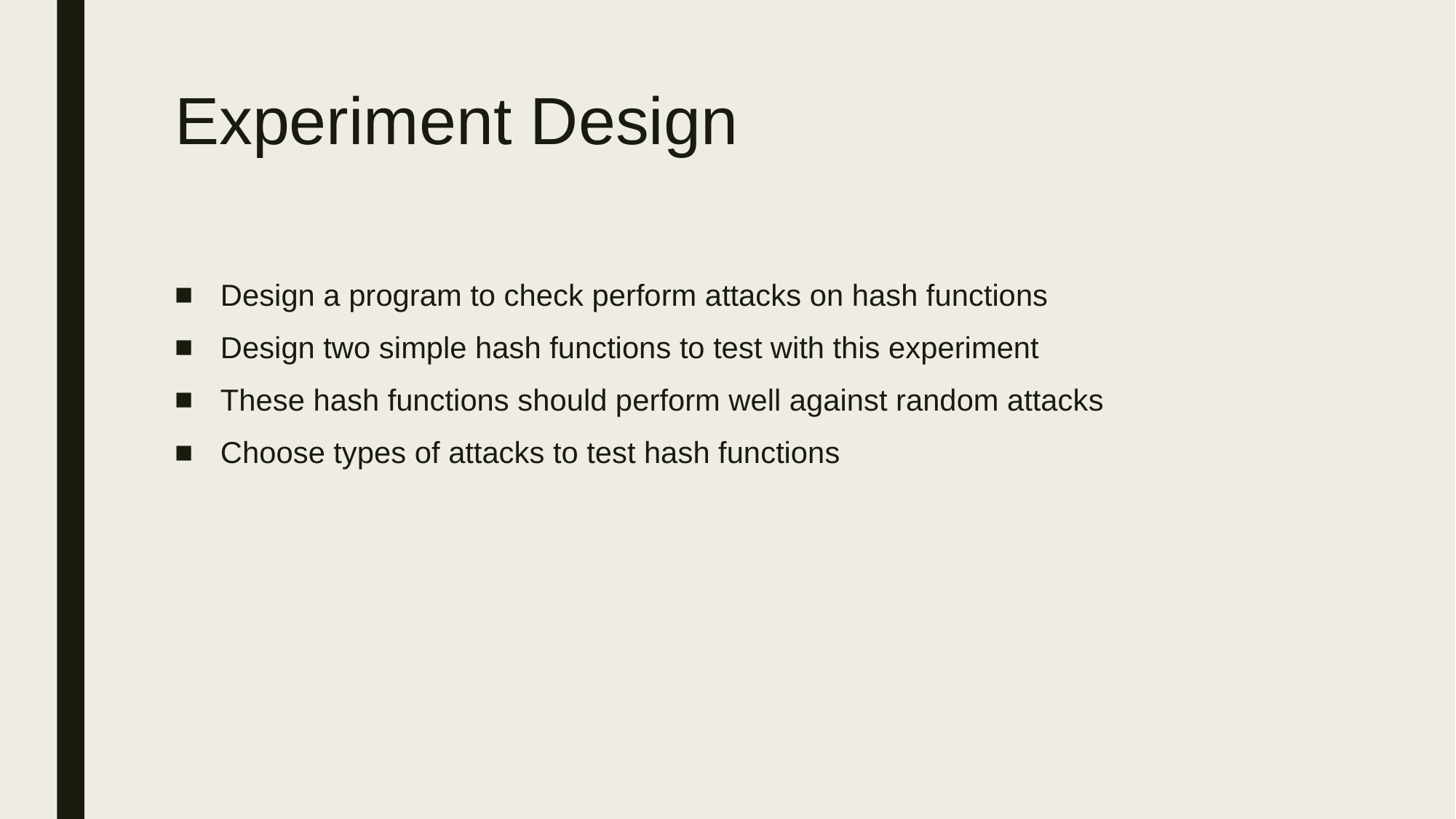

# Experiment Design
Design a program to check perform attacks on hash functions
Design two simple hash functions to test with this experiment
These hash functions should perform well against random attacks
Choose types of attacks to test hash functions